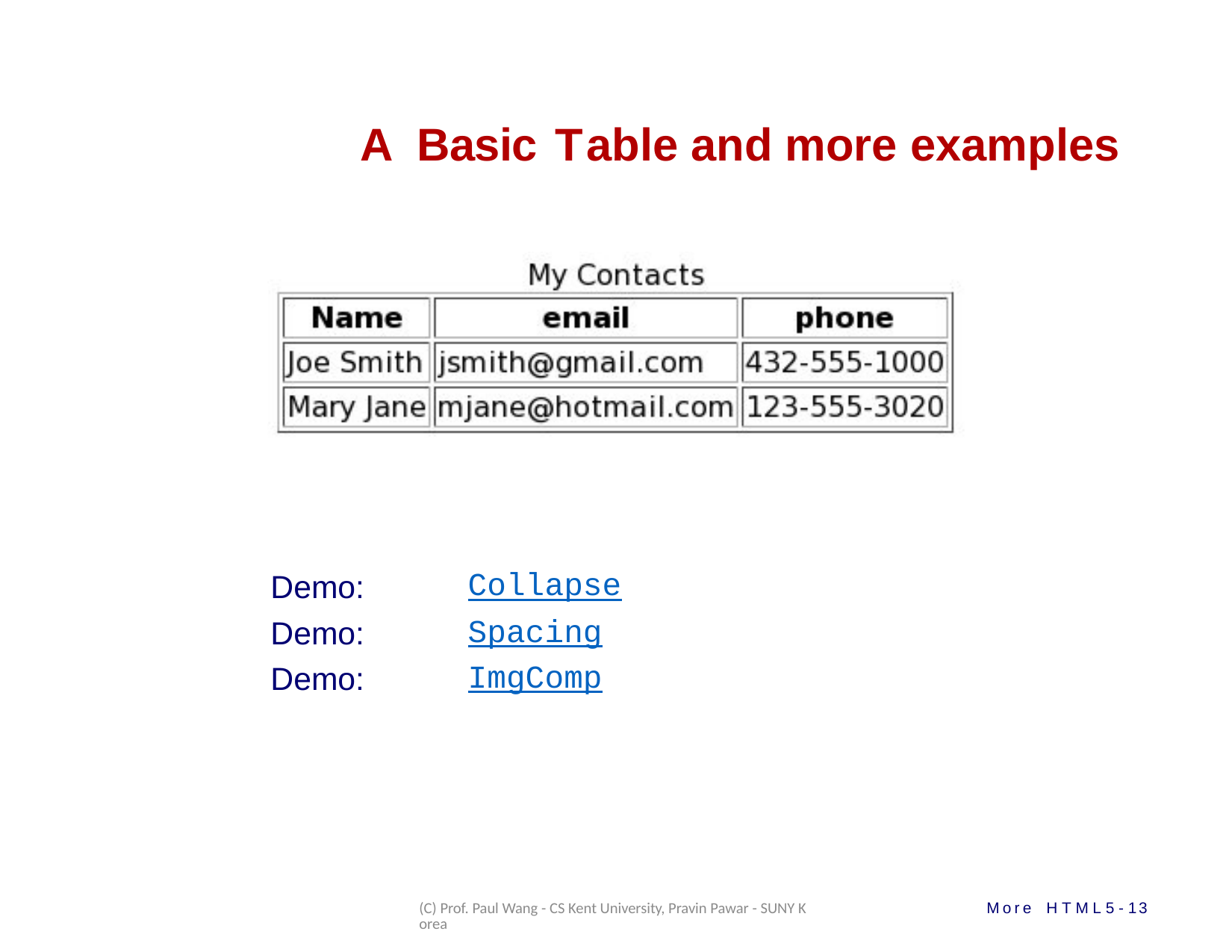

# A Basic Table and more examples

| Demo: | Collapse |
| --- | --- |
| Demo: | Spacing |
| Demo: | ImgComp |
(C) Prof. Paul Wang - CS Kent University, Pravin Pawar - SUNY Korea
More  HTML5-13